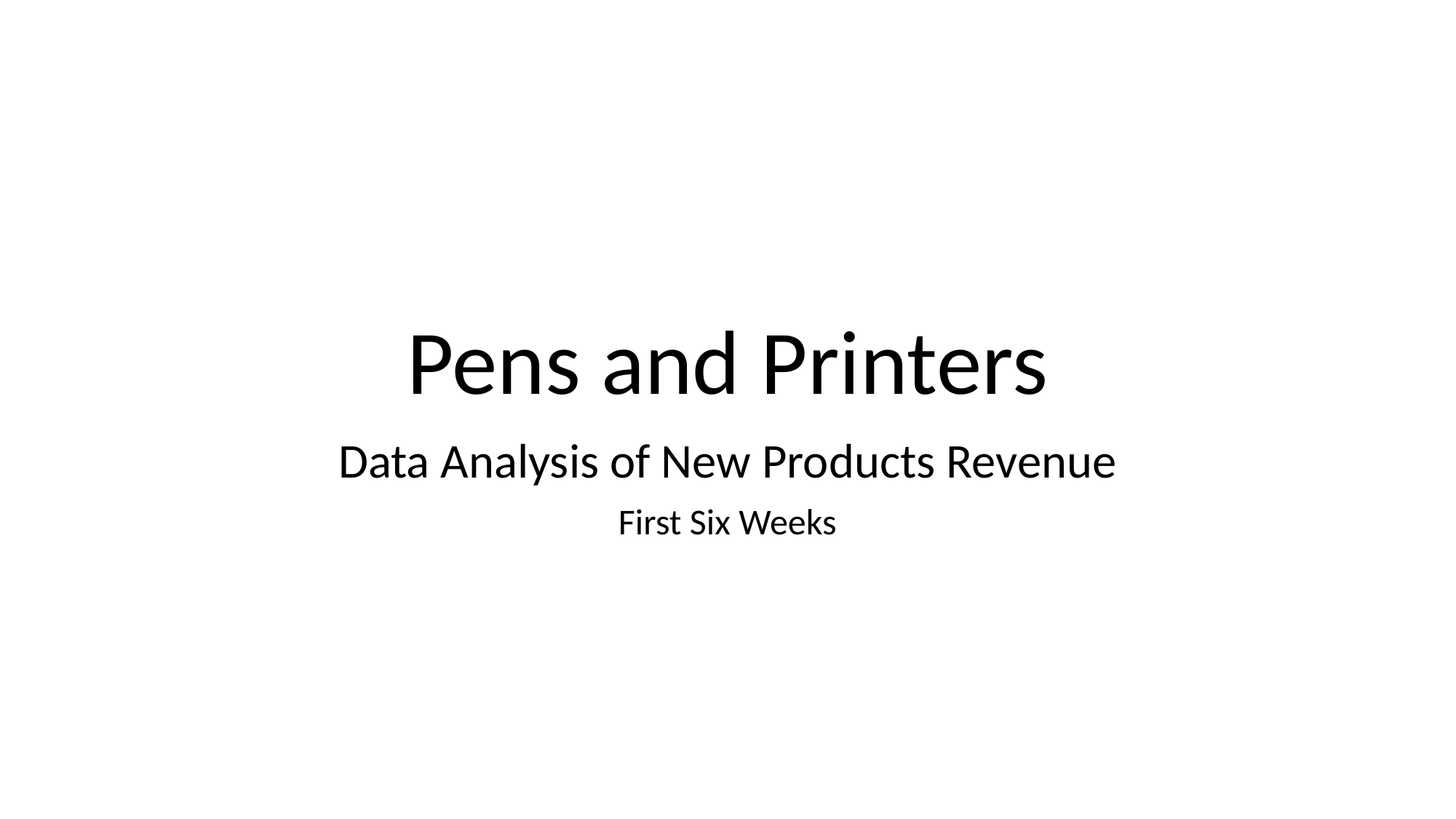

# Pens and Printers
Data Analysis of New Products Revenue
First Six Weeks